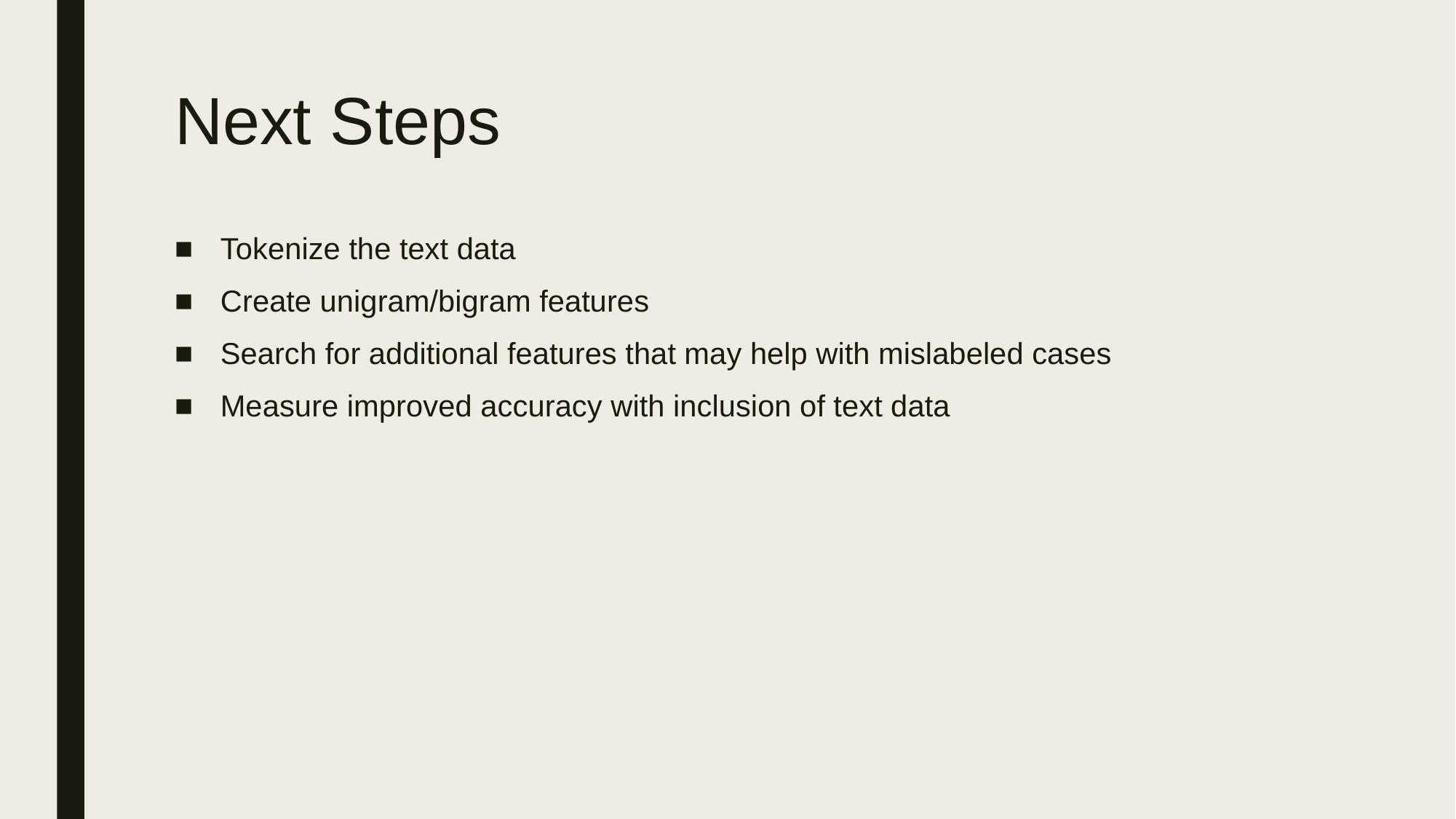

# Next Steps
Tokenize the text data
Create unigram/bigram features
Search for additional features that may help with mislabeled cases
Measure improved accuracy with inclusion of text data